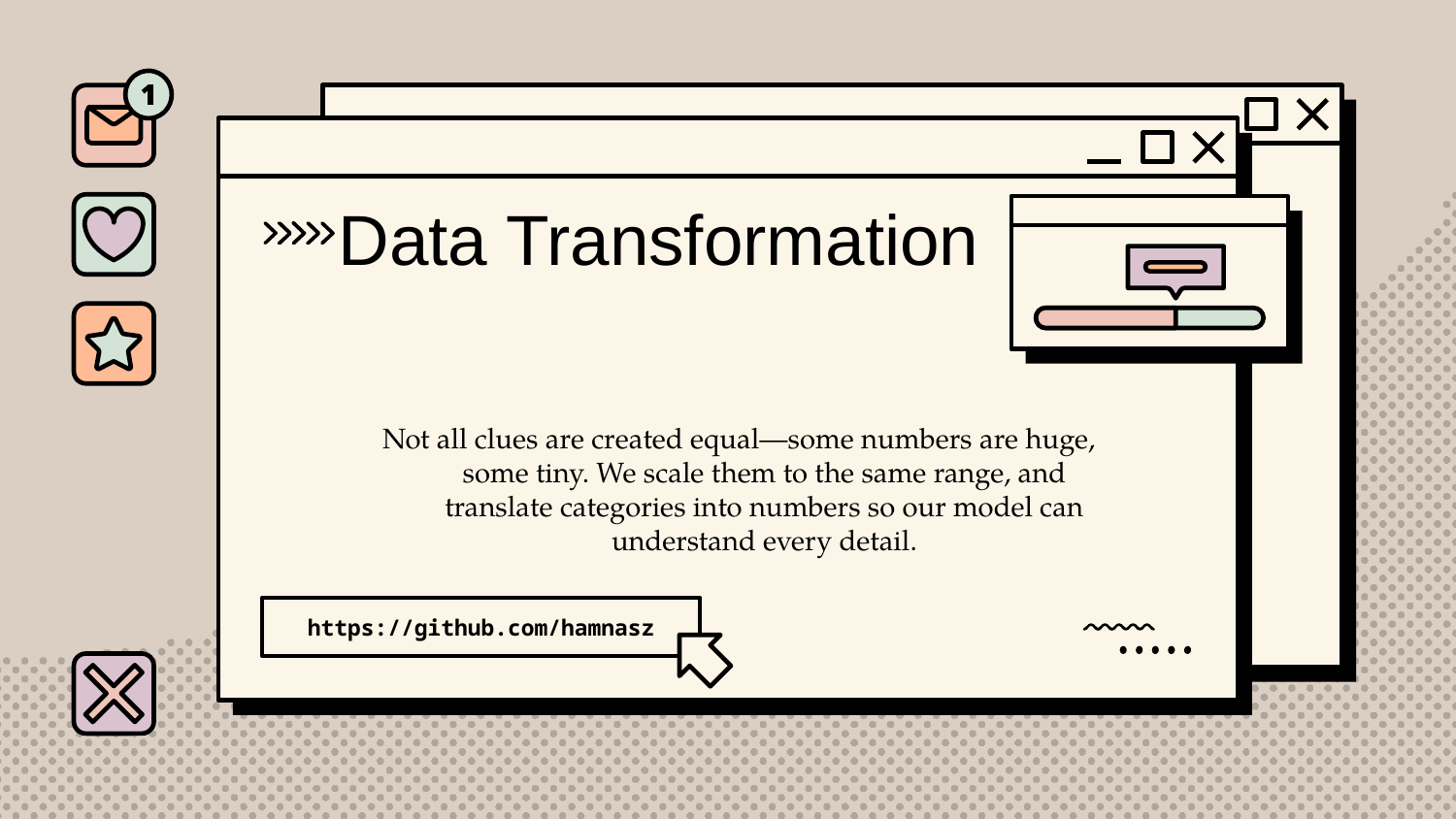

# Data Transformation

Not all clues are created equal—some numbers are huge, some tiny. We scale them to the same range, and translate categories into numbers so our model can understand every detail.
https://github.com/hamnasz